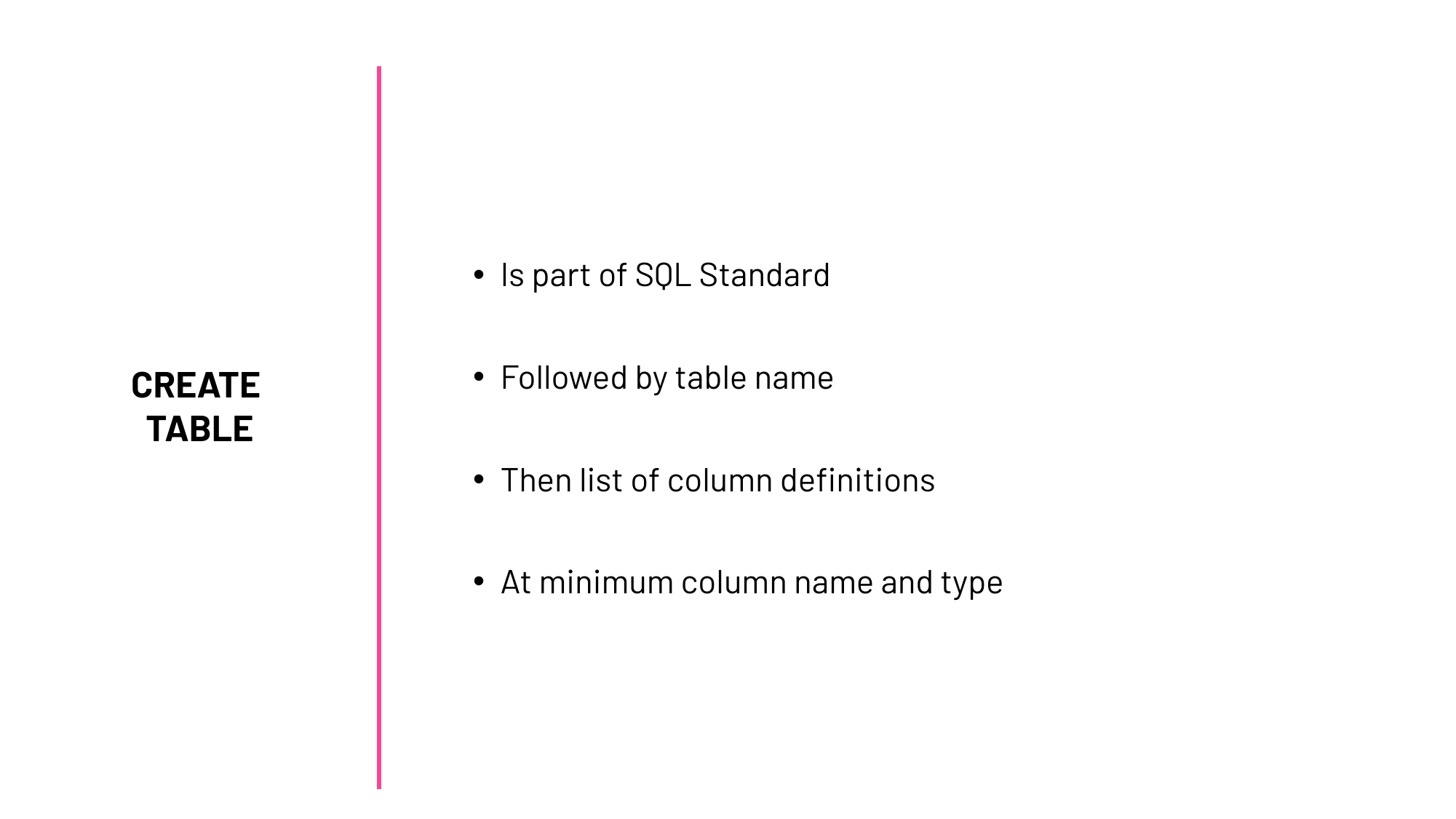

Is part of SQL Standard

Followed by table name

Then list of column definitions

At minimum column name and type
CREATE
TABLE